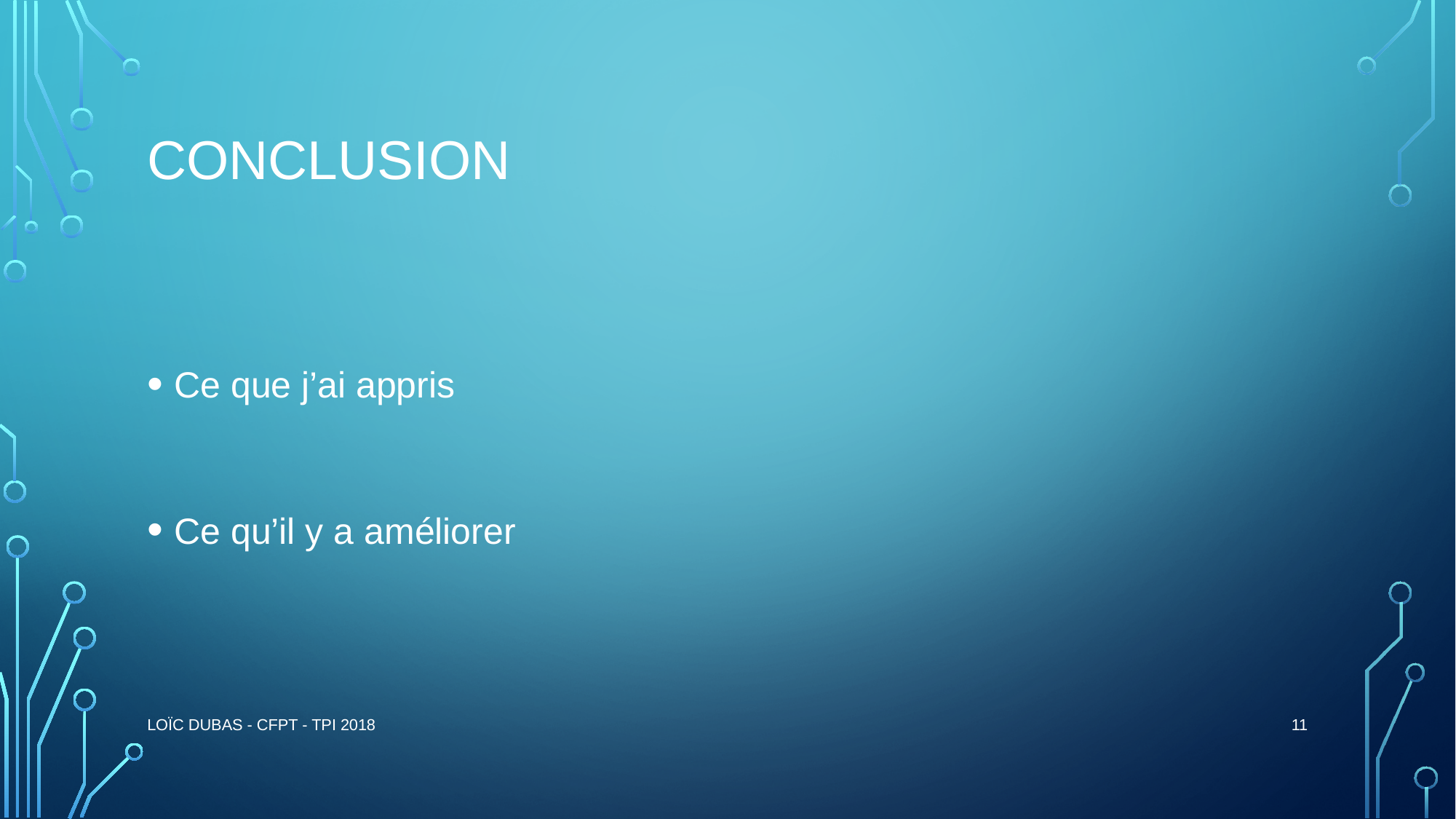

# Conclusion
Ce que j’ai appris
Ce qu’il y a améliorer
11
Loïc Dubas - CFPT - TPI 2018